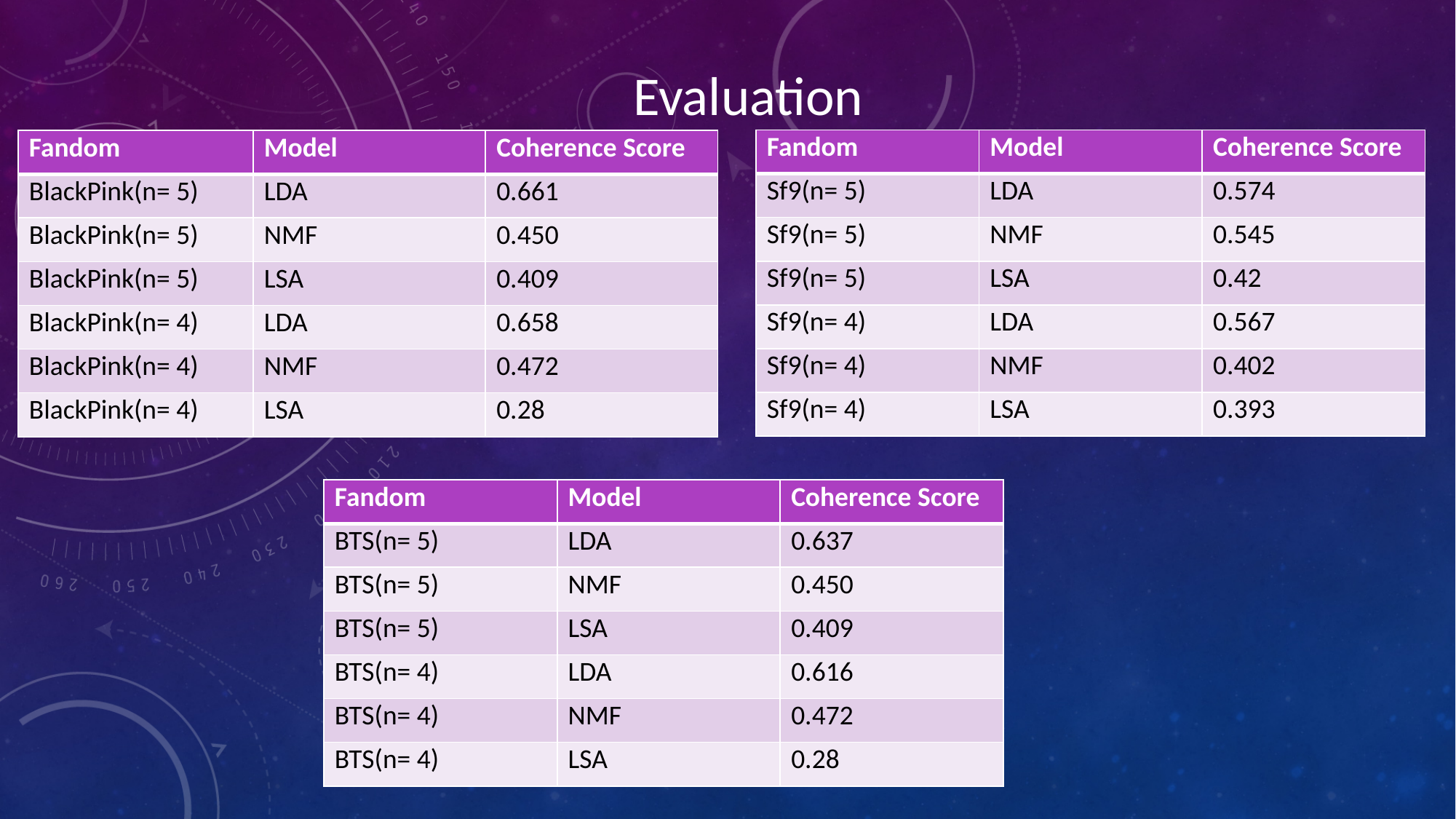

Evaluation
| Fandom | Model | Coherence Score |
| --- | --- | --- |
| Sf9(n= 5) | LDA | 0.574 |
| Sf9(n= 5) | NMF | 0.545 |
| Sf9(n= 5) | LSA | 0.42 |
| Sf9(n= 4) | LDA | 0.567 |
| Sf9(n= 4) | NMF | 0.402 |
| Sf9(n= 4) | LSA | 0.393 |
| Fandom | Model | Coherence Score |
| --- | --- | --- |
| BlackPink(n= 5) | LDA | 0.661 |
| BlackPink(n= 5) | NMF | 0.450 |
| BlackPink(n= 5) | LSA | 0.409 |
| BlackPink(n= 4) | LDA | 0.658 |
| BlackPink(n= 4) | NMF | 0.472 |
| BlackPink(n= 4) | LSA | 0.28 |
| Fandom | Model | Coherence Score |
| --- | --- | --- |
| BTS(n= 5) | LDA | 0.637 |
| BTS(n= 5) | NMF | 0.450 |
| BTS(n= 5) | LSA | 0.409 |
| BTS(n= 4) | LDA | 0.616 |
| BTS(n= 4) | NMF | 0.472 |
| BTS(n= 4) | LSA | 0.28 |